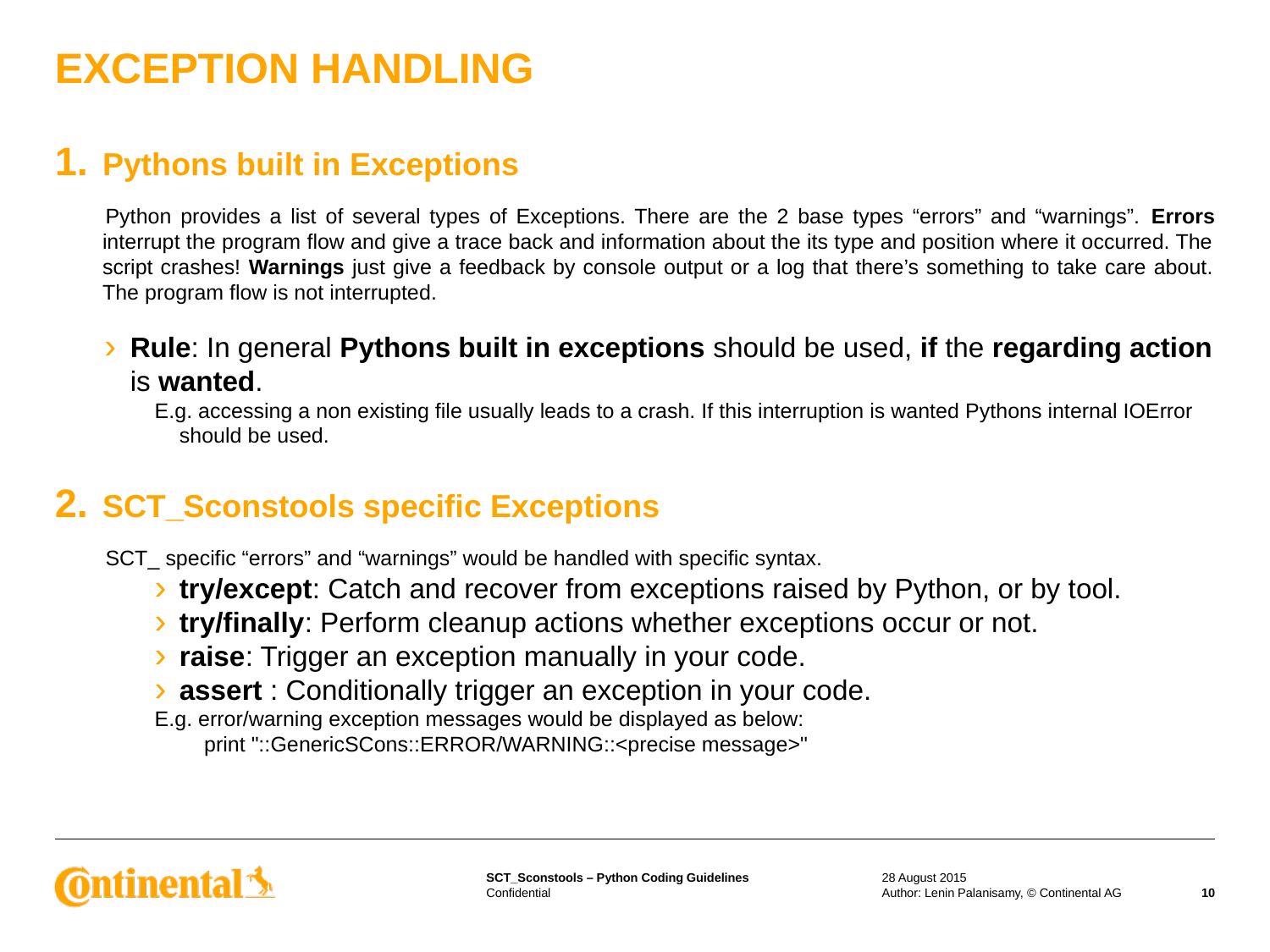

# EXCEPTION HANDLING
Pythons built in Exceptions
Python provides a list of several types of Exceptions. There are the 2 base types “errors” and “warnings”. Errors interrupt the program flow and give a trace back and information about the its type and position where it occurred. The script crashes! Warnings just give a feedback by console output or a log that there’s something to take care about. The program flow is not interrupted.

Rule: In general Pythons built in exceptions should be used, if the regarding action is wanted.
E.g. accessing a non existing file usually leads to a crash. If this interruption is wanted Pythons internal IOError should be used.

SCT_Sconstools specific Exceptions
SCT_ specific “errors” and “warnings” would be handled with specific syntax.
try/except: Catch and recover from exceptions raised by Python, or by tool.
try/finally: Perform cleanup actions whether exceptions occur or not.
raise: Trigger an exception manually in your code.
assert : Conditionally trigger an exception in your code.
E.g. error/warning exception messages would be displayed as below:
print "::GenericSCons::ERROR/WARNING::<precise message>"

28 August 2015
Author: Lenin Palanisamy, © Continental AG
10